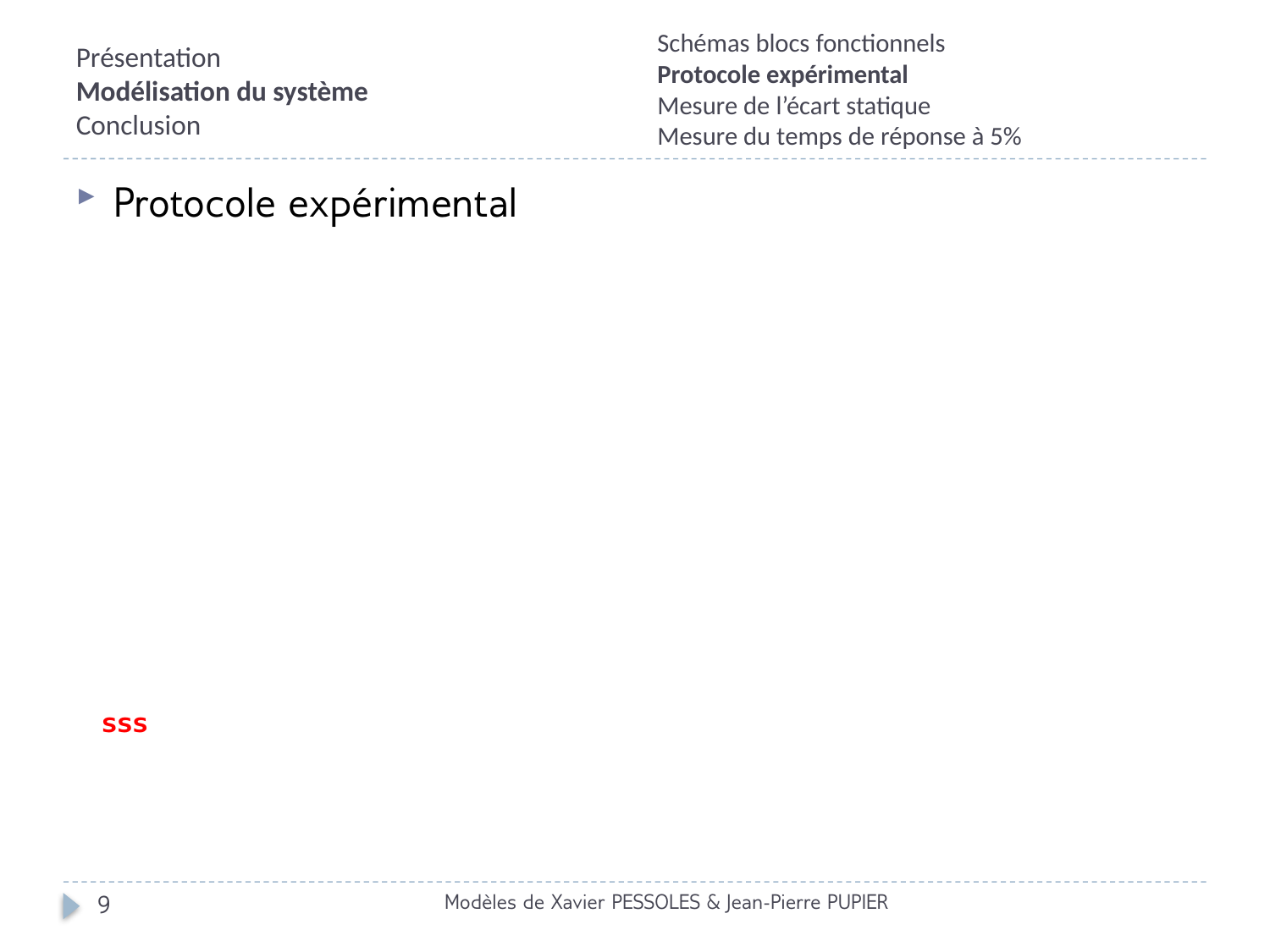

Schémas blocs fonctionnels
Protocole expérimental
Mesure de l’écart statique
Mesure du temps de réponse à 5%
# Présentation Modélisation du système Conclusion
Protocole expérimental

sss
Modèles de Xavier PESSOLES & Jean-Pierre PUPIER
9